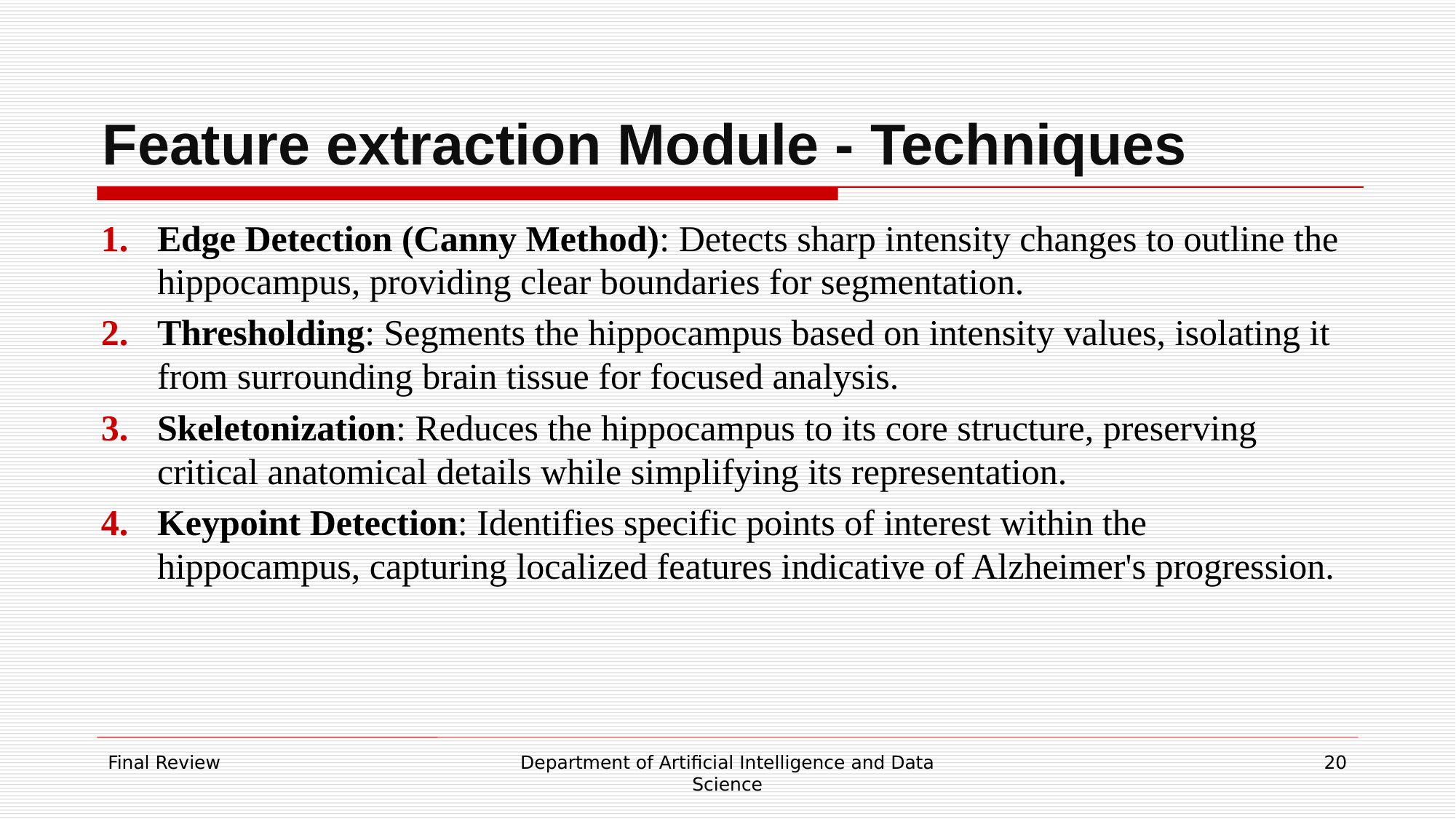

# Feature extraction Module - Techniques
Edge Detection (Canny Method): Detects sharp intensity changes to outline the hippocampus, providing clear boundaries for segmentation.
Thresholding: Segments the hippocampus based on intensity values, isolating it from surrounding brain tissue for focused analysis.
Skeletonization: Reduces the hippocampus to its core structure, preserving critical anatomical details while simplifying its representation.
Keypoint Detection: Identifies specific points of interest within the hippocampus, capturing localized features indicative of Alzheimer's progression.

Final Review
Department of Artificial Intelligence and Data Science
20